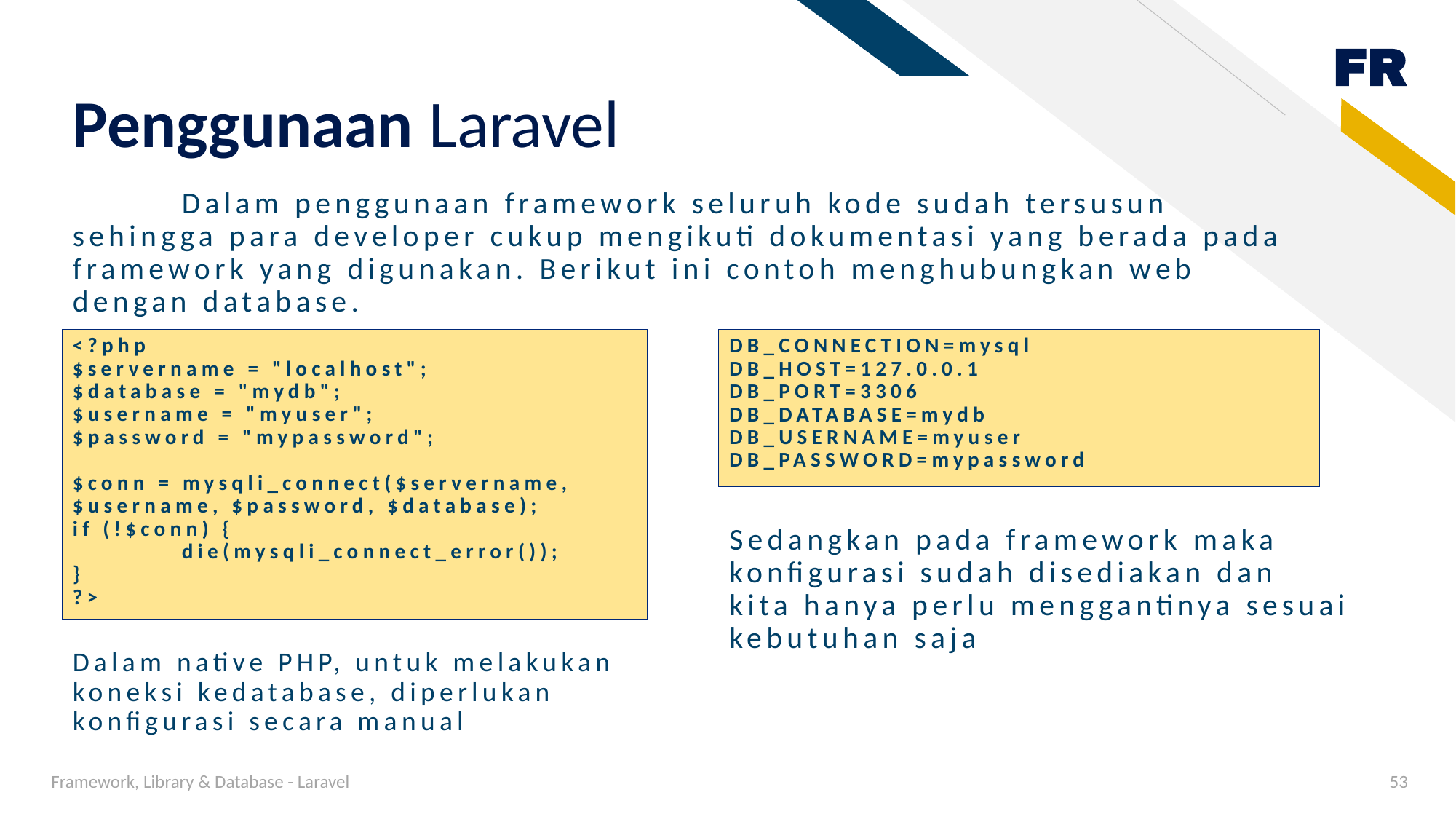

# Penggunaan Laravel
	Dalam penggunaan framework seluruh kode sudah tersusun sehingga para developer cukup mengikuti dokumentasi yang berada pada framework yang digunakan. Berikut ini contoh menghubungkan web dengan database.
DB_CONNECTION=mysql
DB_HOST=127.0.0.1
DB_PORT=3306
DB_DATABASE=mydb
DB_USERNAME=myuser
DB_PASSWORD=mypassword
<?php
$servername = "localhost";
$database = "mydb";
$username = "myuser";
$password = "mypassword";

$conn = mysqli_connect($servername, $username, $password, $database);
if (!$conn) {
	die(mysqli_connect_error());
}
?>
Sedangkan pada framework maka konfigurasi sudah disediakan dan kita hanya perlu menggantinya sesuai kebutuhan saja
Dalam native PHP, untuk melakukan koneksi kedatabase, diperlukan konfigurasi secara manual
Framework, Library & Database - Laravel
53